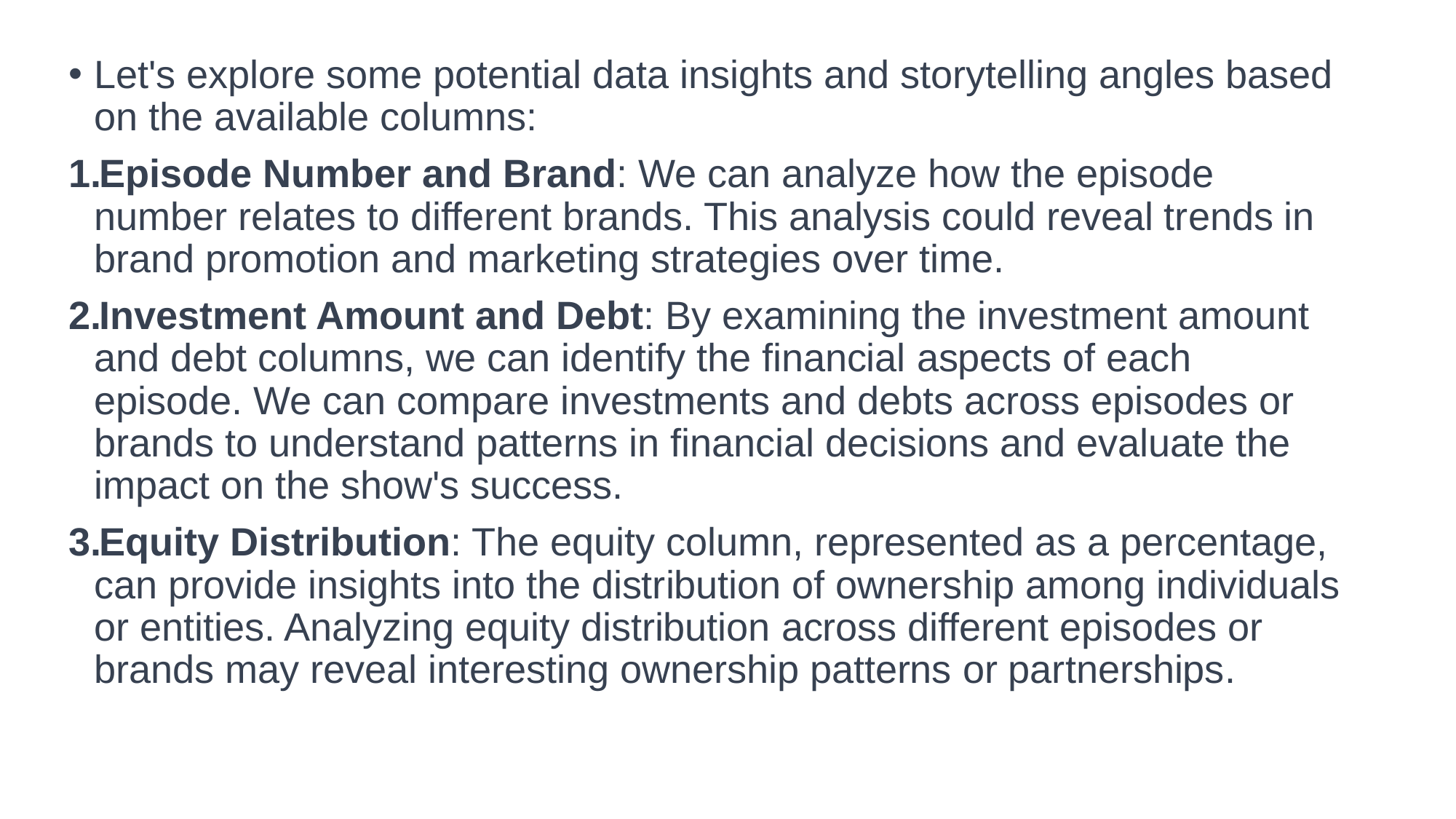

Let's explore some potential data insights and storytelling angles based on the available columns:
Episode Number and Brand: We can analyze how the episode number relates to different brands. This analysis could reveal trends in brand promotion and marketing strategies over time.
Investment Amount and Debt: By examining the investment amount and debt columns, we can identify the financial aspects of each episode. We can compare investments and debts across episodes or brands to understand patterns in financial decisions and evaluate the impact on the show's success.
Equity Distribution: The equity column, represented as a percentage, can provide insights into the distribution of ownership among individuals or entities. Analyzing equity distribution across different episodes or brands may reveal interesting ownership patterns or partnerships.